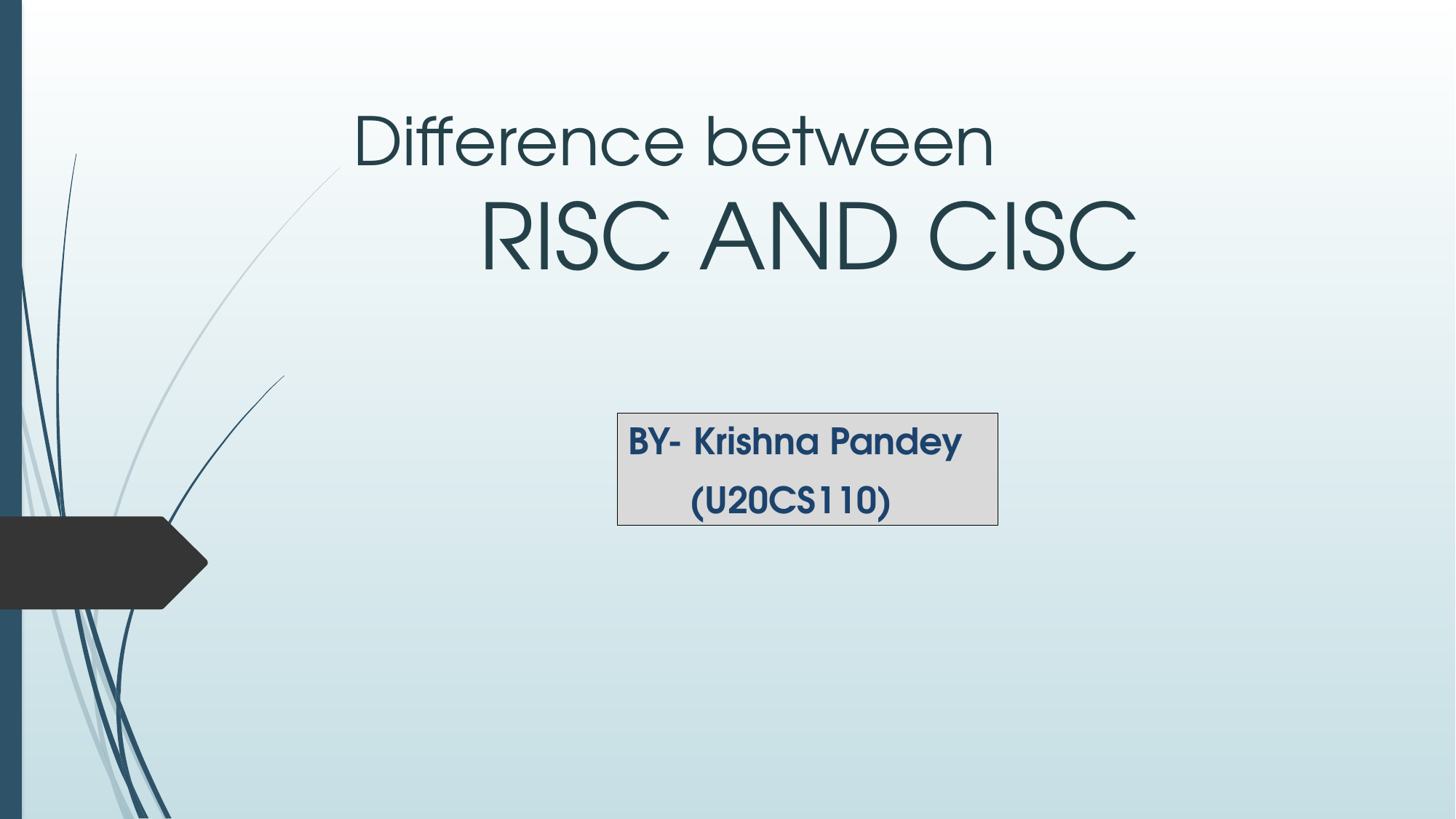

# Difference between RISC AND CISC
BY- Krishna Pandey
      (U20CS110)